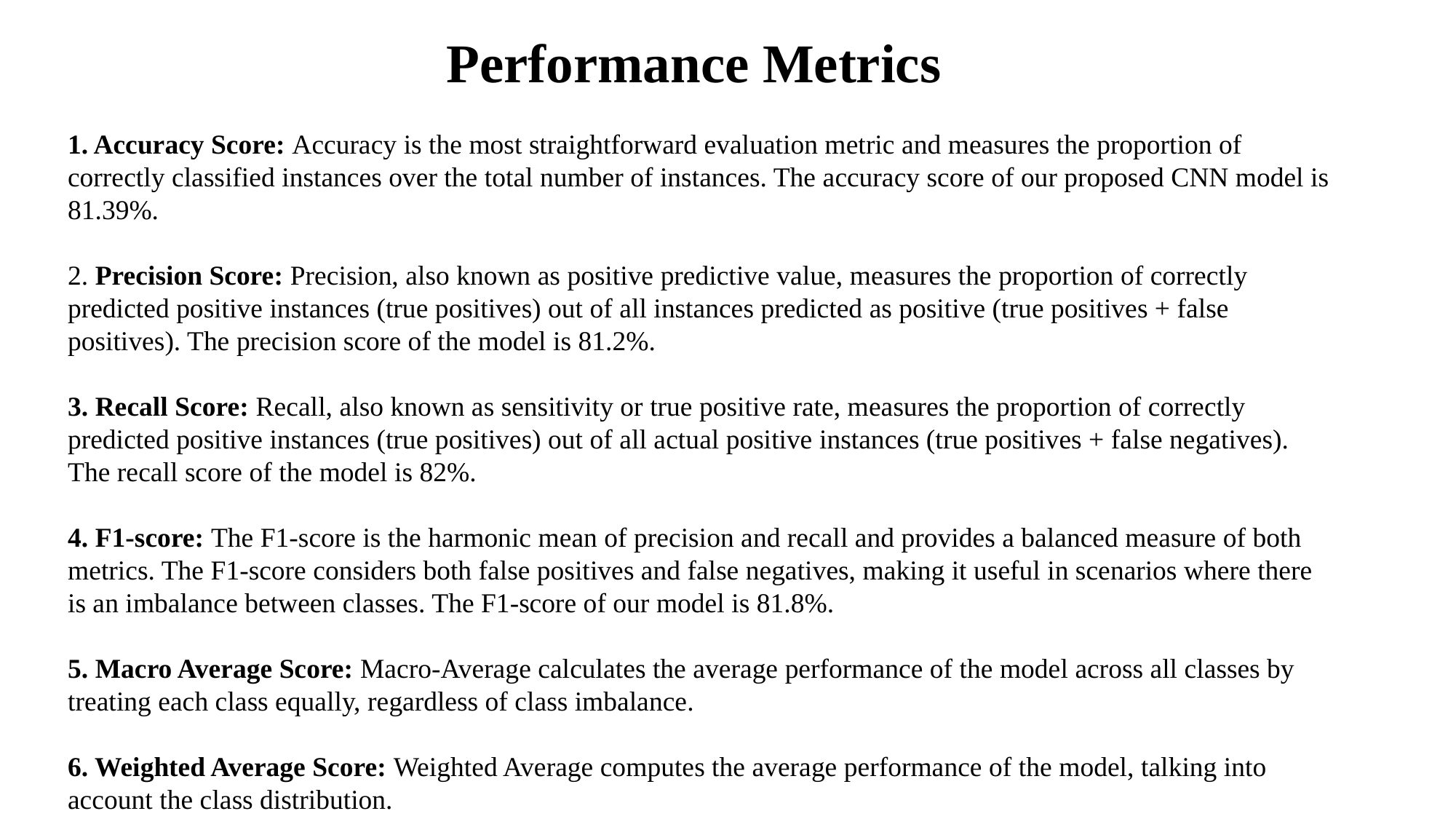

Performance Metrics

1. Accuracy Score: Accuracy is the most straightforward evaluation metric and measures the proportion of correctly classified instances over the total number of instances. The accuracy score of our proposed CNN model is 81.39%.

2. Precision Score: Precision, also known as positive predictive value, measures the proportion of correctly predicted positive instances (true positives) out of all instances predicted as positive (true positives + false positives). The precision score of the model is 81.2%.

3. Recall Score: Recall, also known as sensitivity or true positive rate, measures the proportion of correctly predicted positive instances (true positives) out of all actual positive instances (true positives + false negatives). The recall score of the model is 82%.

4. F1-score: The F1-score is the harmonic mean of precision and recall and provides a balanced measure of both metrics. The F1-score considers both false positives and false negatives, making it useful in scenarios where there is an imbalance between classes. The F1-score of our model is 81.8%.

5. Macro Average Score: Macro-Average calculates the average performance of the model across all classes by treating each class equally, regardless of class imbalance.

6. Weighted Average Score: Weighted Average computes the average performance of the model, talking into account the class distribution.